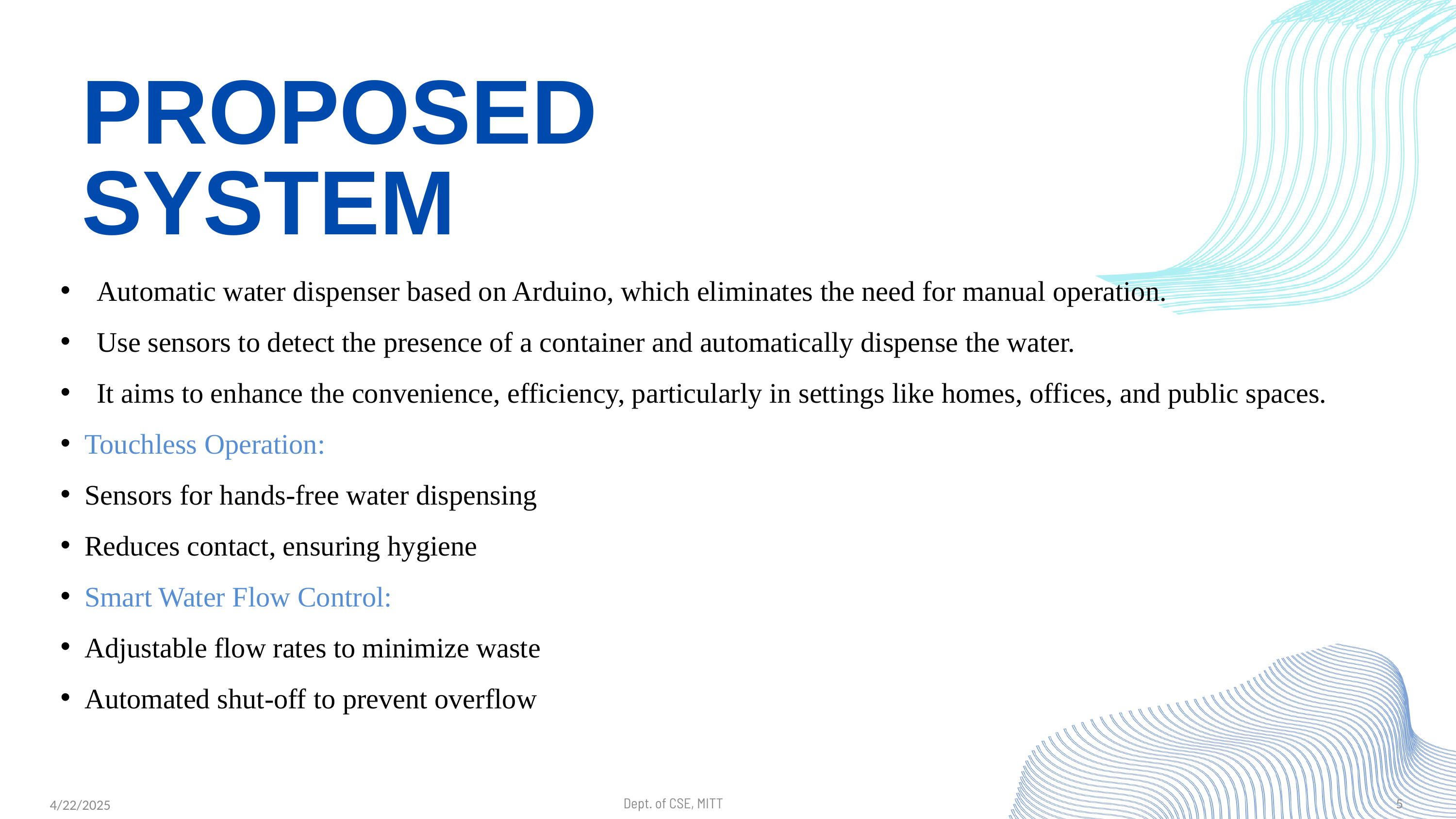

PROPOSED SYSTEM
Automatic water dispenser based on Arduino, which eliminates the need for manual operation.
Use sensors to detect the presence of a container and automatically dispense the water.
It aims to enhance the convenience, efficiency, particularly in settings like homes, offices, and public spaces.
  Touchless Operation:
  Sensors for hands-free water dispensing
  Reduces contact, ensuring hygiene
  Smart Water Flow Control:
  Adjustable flow rates to minimize waste
  Automated shut-off to prevent overflow

5
Dept. of CSE, MITT
4/22/2025